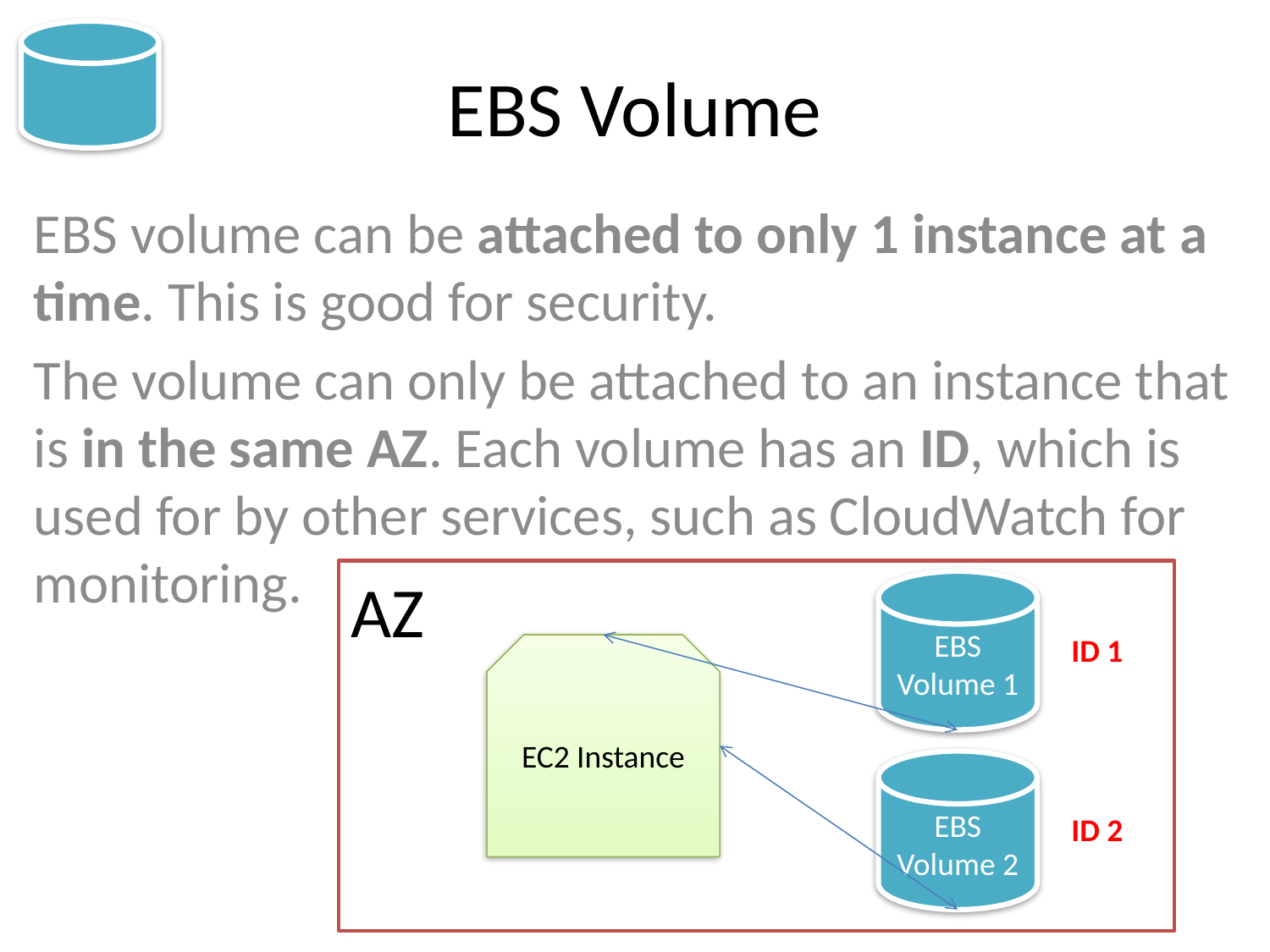

# EBS Volume
EBS volume can be attached to only 1 instance at a time. This is good for security.
The volume can only be attached to an instance that is in the same AZ. Each volume has an ID, which is used for by other services, such as CloudWatch for monitoring.

AZ
EBS Volume 1
ID 1
EC2 Instance
EBS Volume 2
ID 2